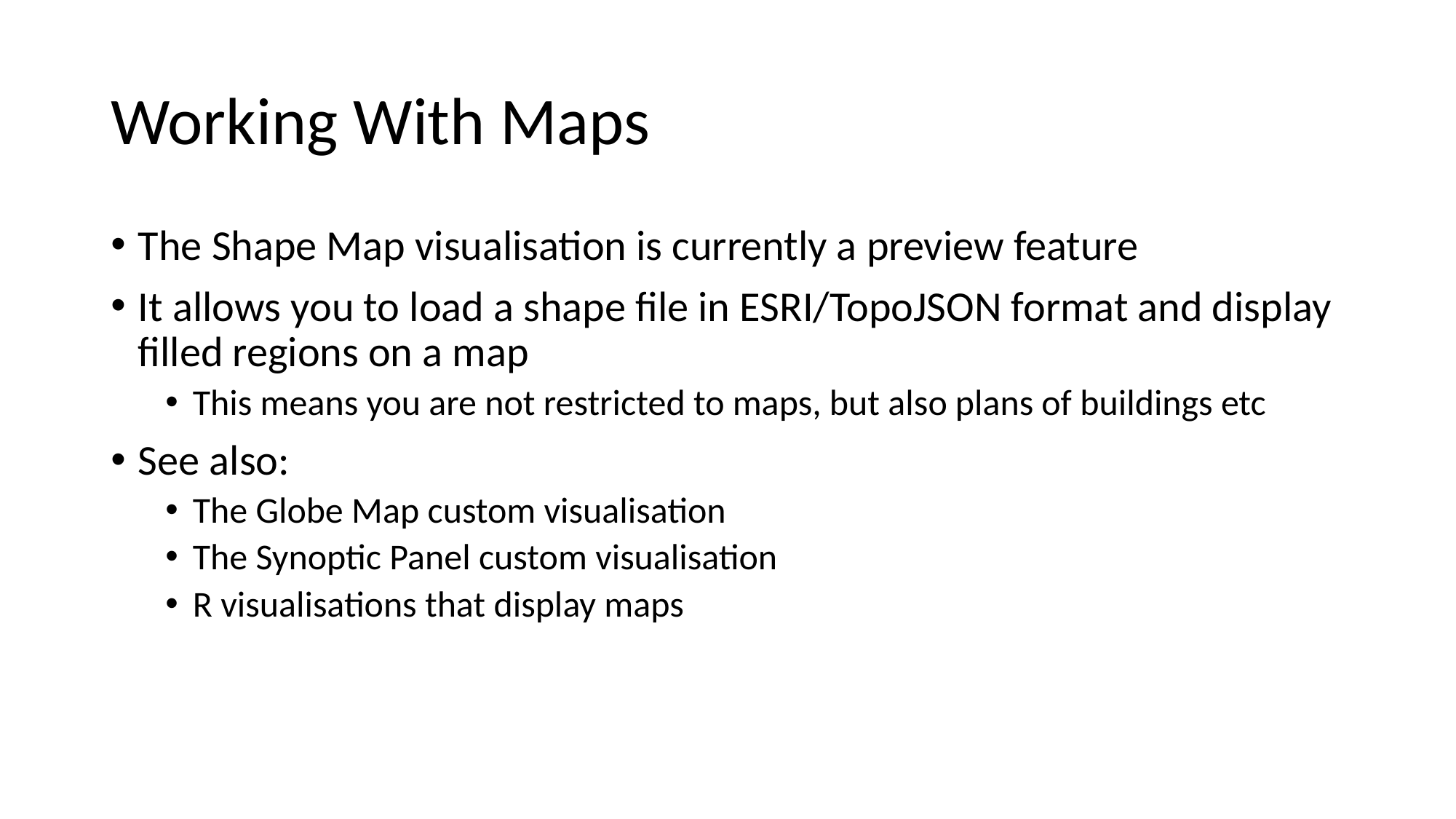

# Working With Maps
The Shape Map visualisation is currently a preview feature
It allows you to load a shape file in ESRI/TopoJSON format and display filled regions on a map
This means you are not restricted to maps, but also plans of buildings etc
See also:
The Globe Map custom visualisation
The Synoptic Panel custom visualisation
R visualisations that display maps